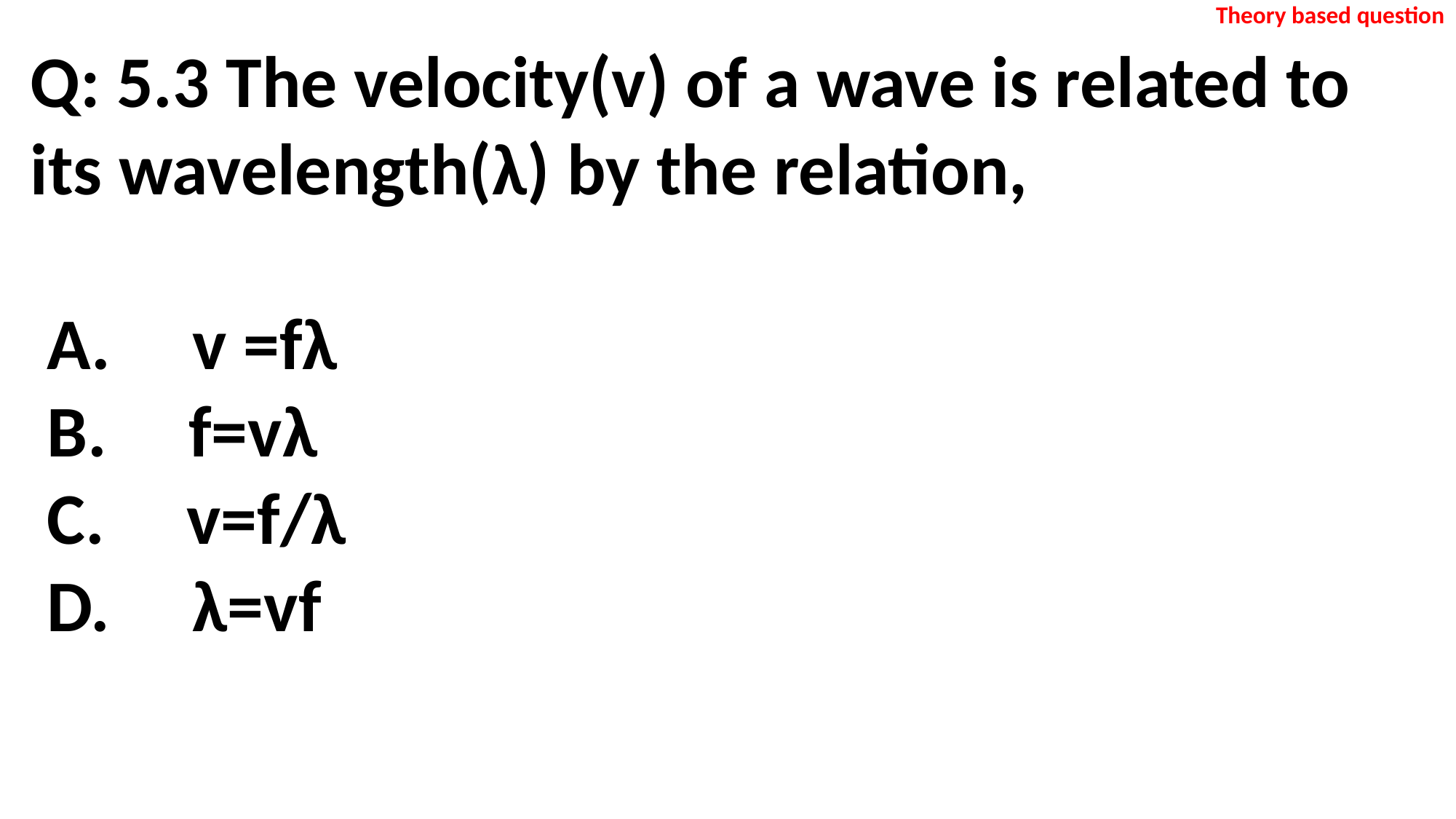

Theory based question
Q: 5.3 The velocity(v) of a wave is related to its wavelength(λ) by the relation,

 A.     v =fλ
 B.     f=vλ
 C.     v=f/λ
 D.     λ=vf